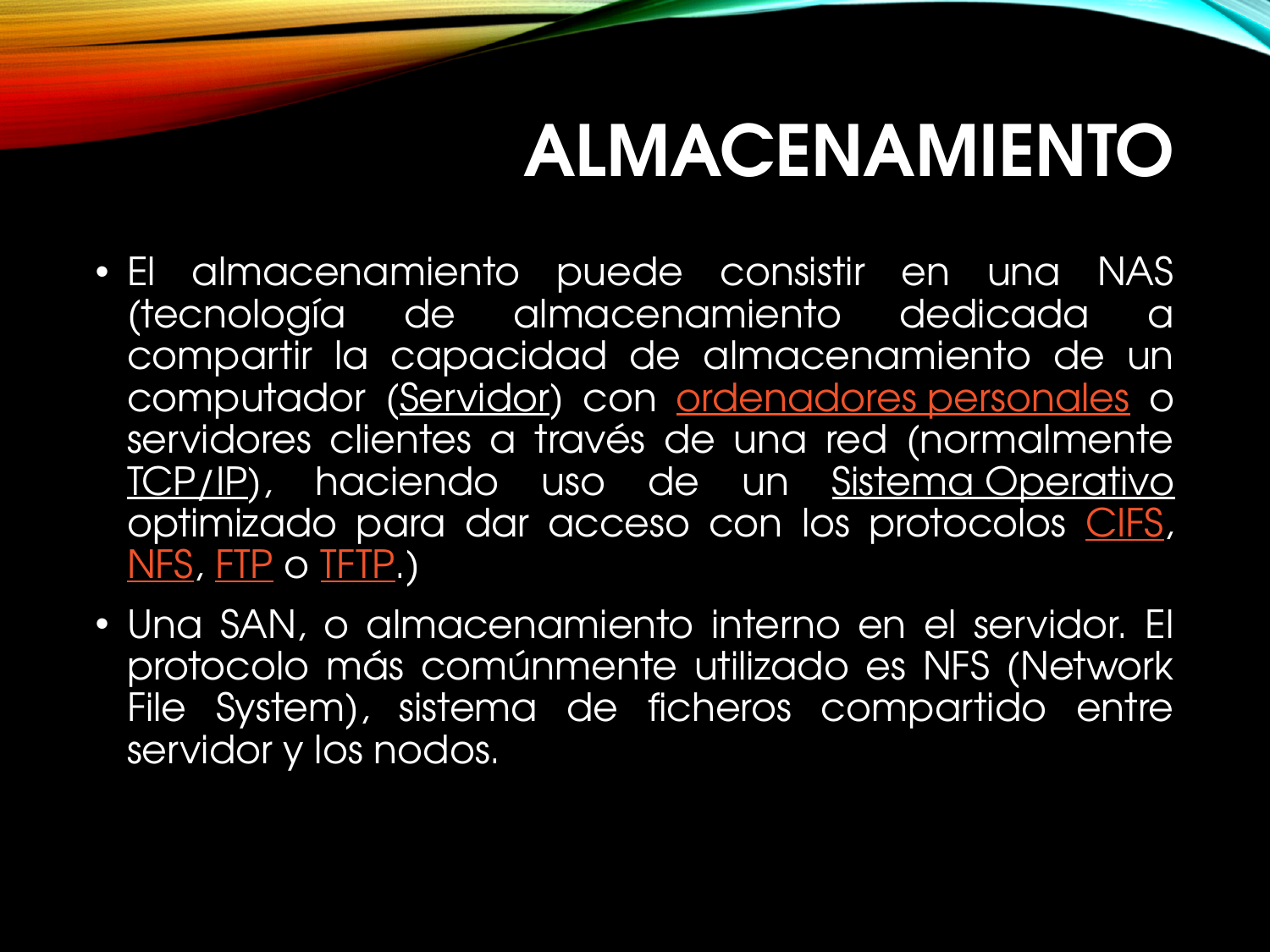

# ALMACENAMIENTO
El almacenamiento puede consistir en una NAS (tecnología de almacenamiento dedicada a compartir la capacidad de almacenamiento de un computador (Servidor) con ordenadores personales o servidores clientes a través de una red (normalmente TCP/IP), haciendo uso de un Sistema Operativo optimizado para dar acceso con los protocolos CIFS, NFS, FTP o TFTP.)
Una SAN, o almacenamiento interno en el servidor. El protocolo más comúnmente utilizado es NFS (Network File System), sistema de ficheros compartido entre servidor y los nodos.